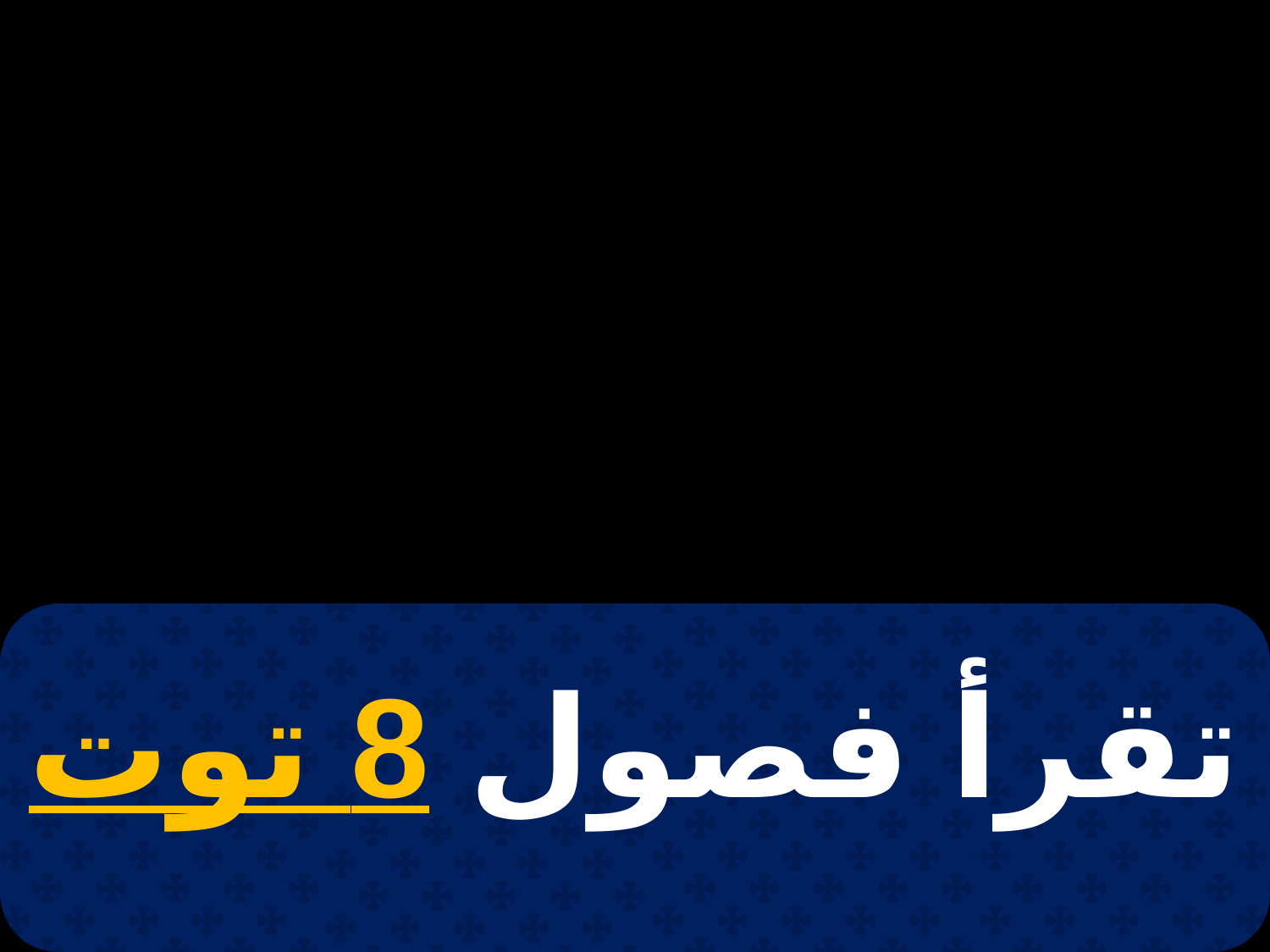

# 23 برمهات
تقرأ فصول 8 توت